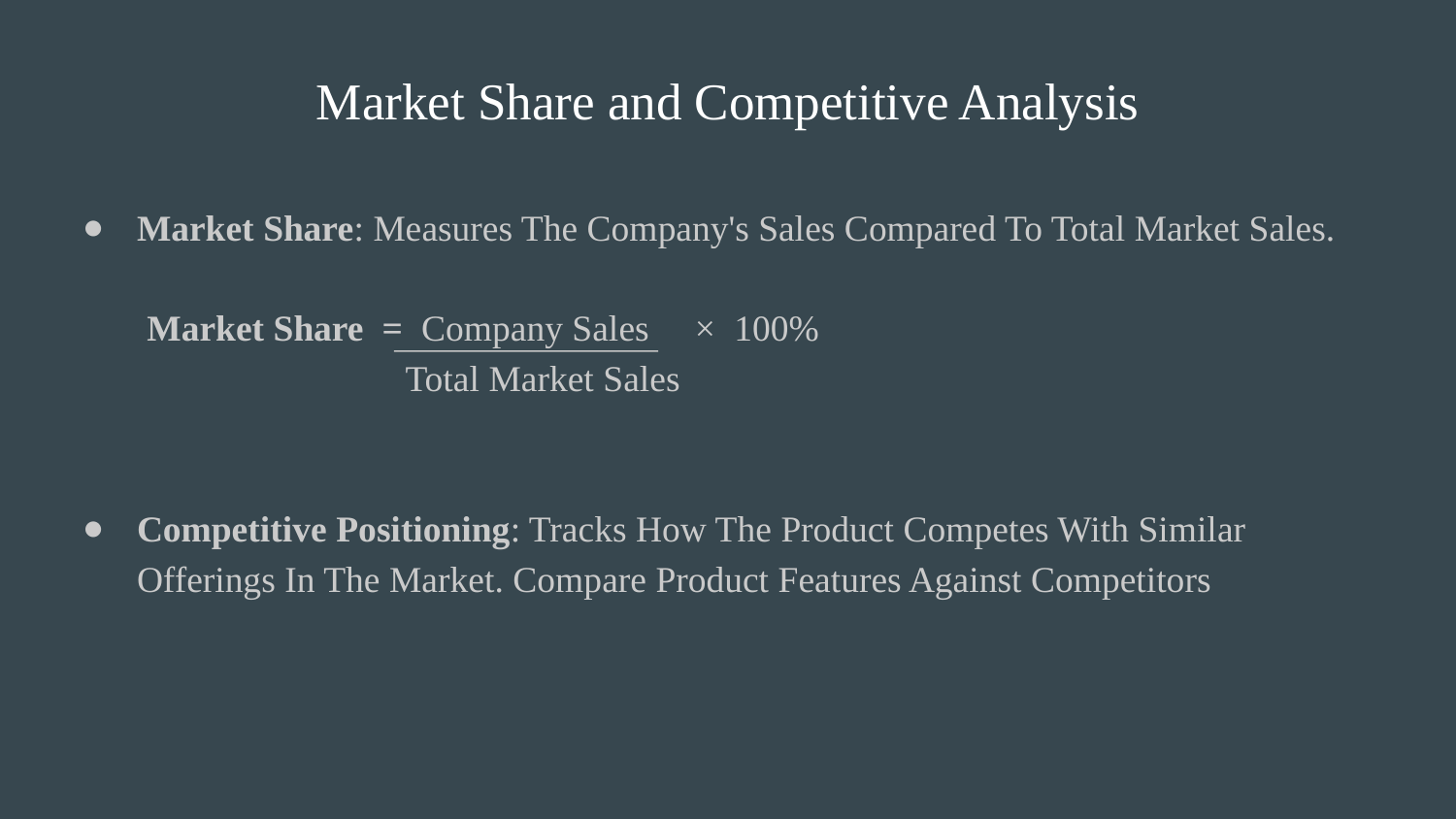

# Market Share and Competitive Analysis
Market Share: Measures The Company's Sales Compared To Total Market Sales.

       Market Share  =  Company Sales     ×  100%
                                   Total Market Sales

Competitive Positioning: Tracks How The Product Competes With Similar Offerings In The Market. Compare Product Features Against Competitors